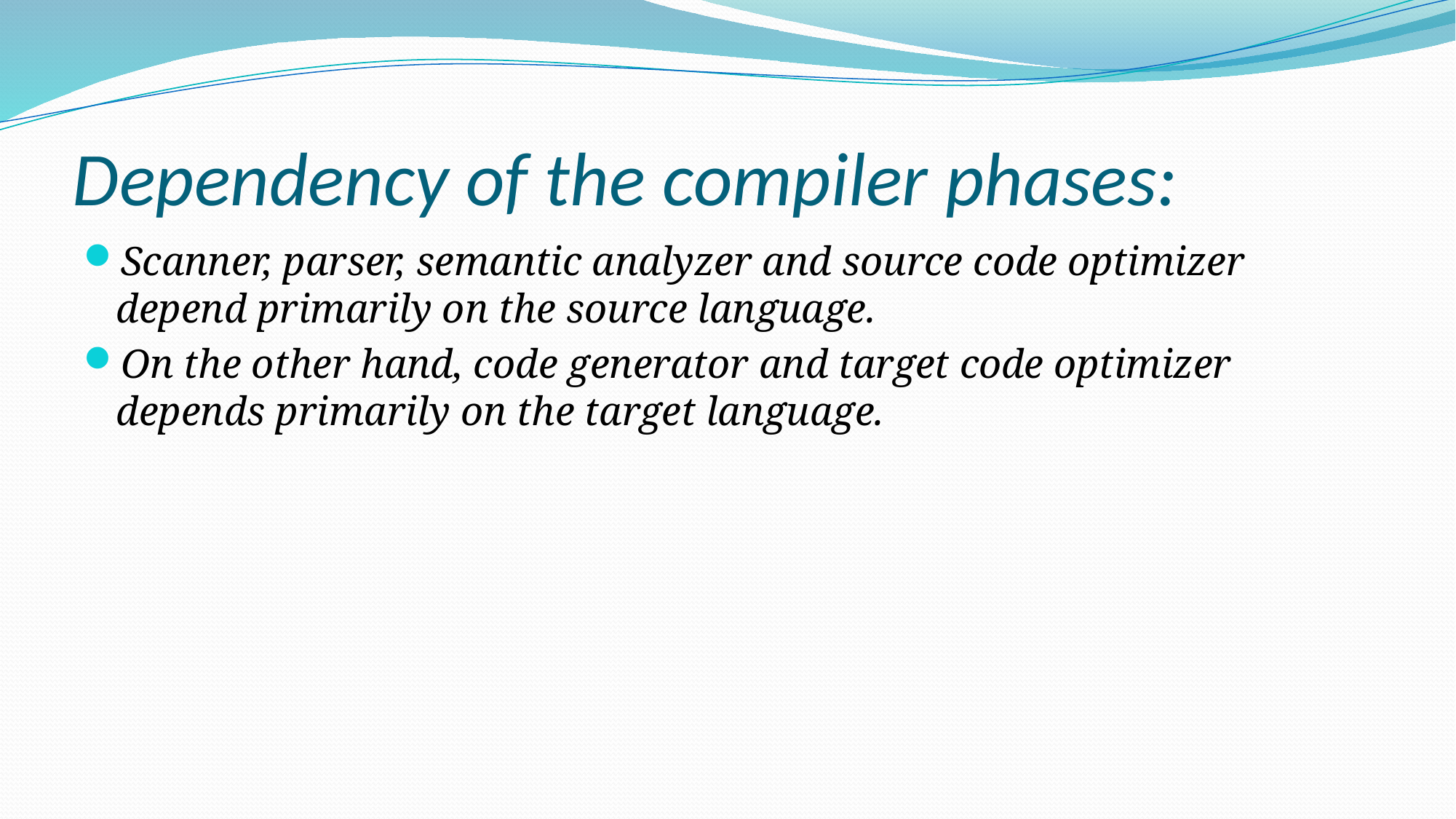

# Dependency of the compiler phases:
Scanner, parser, semantic analyzer and source code optimizer depend primarily on the source language.
On the other hand, code generator and target code optimizer depends primarily on the target language.